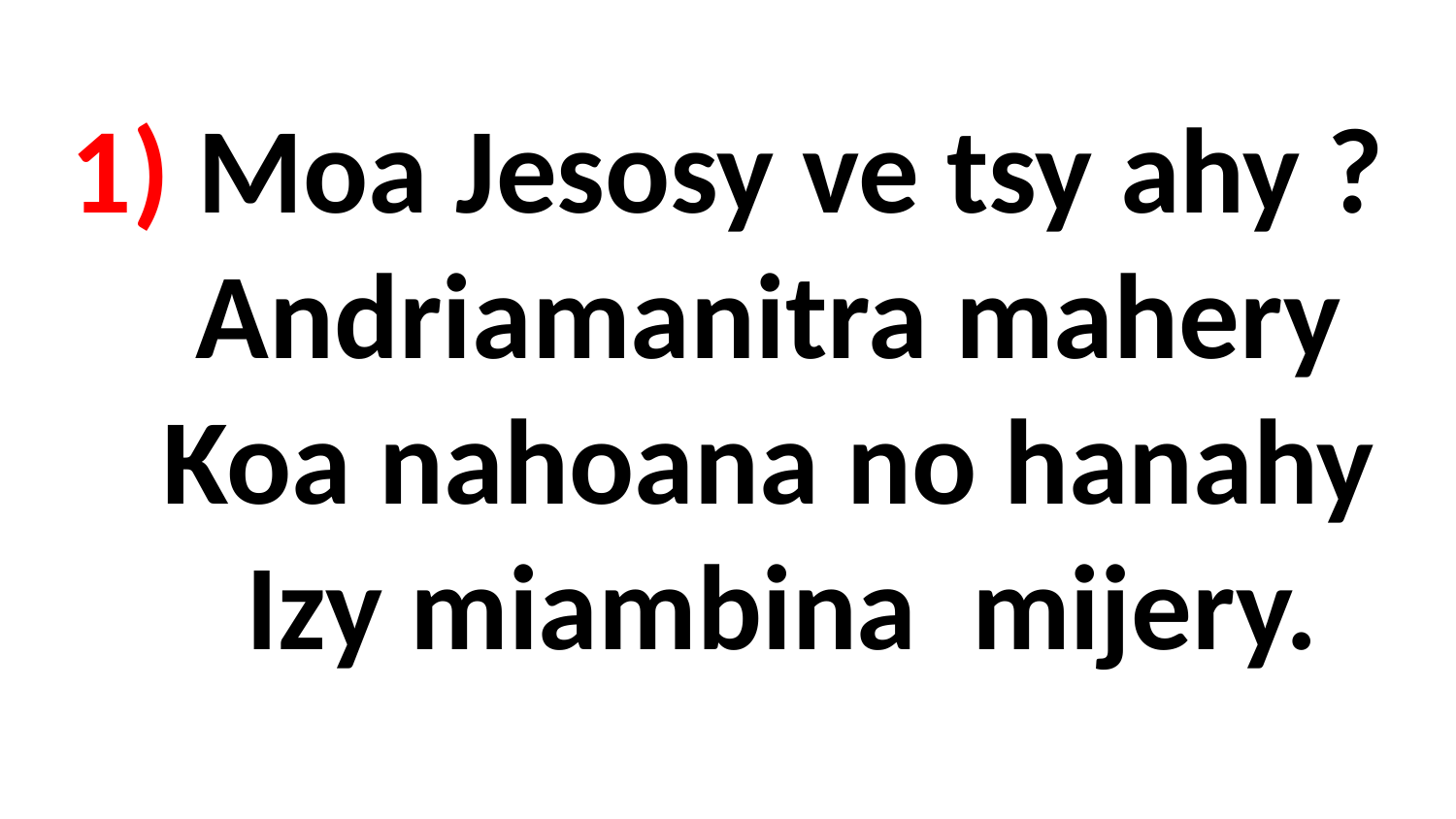

# 1) Moa Jesosy ve tsy ahy ? Andriamanitra mahery Koa nahoana no hanahy Izy miambina  mijery.